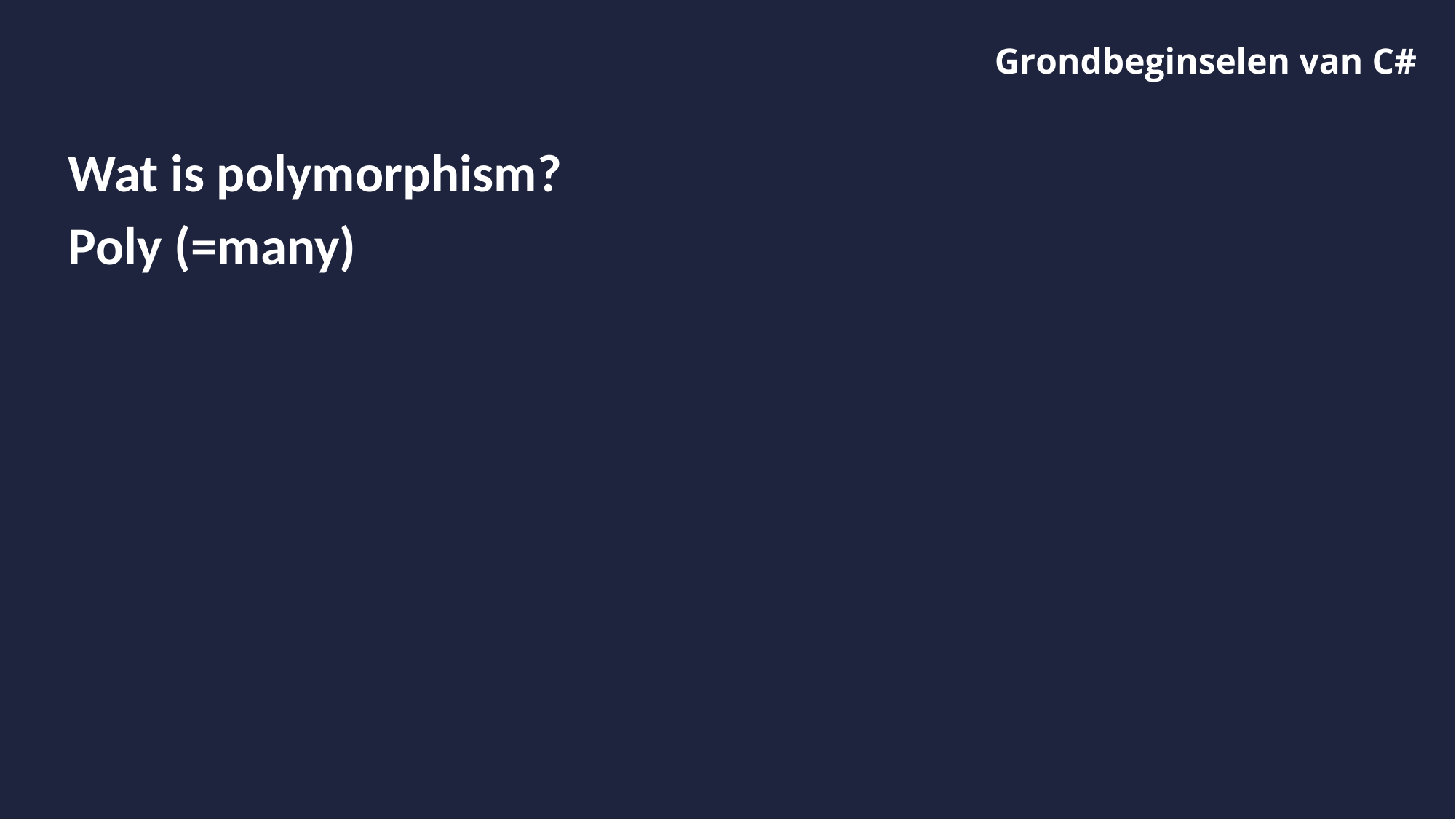

# Grondbeginselen van C#
Wat is polymorphism?
Poly (=many)